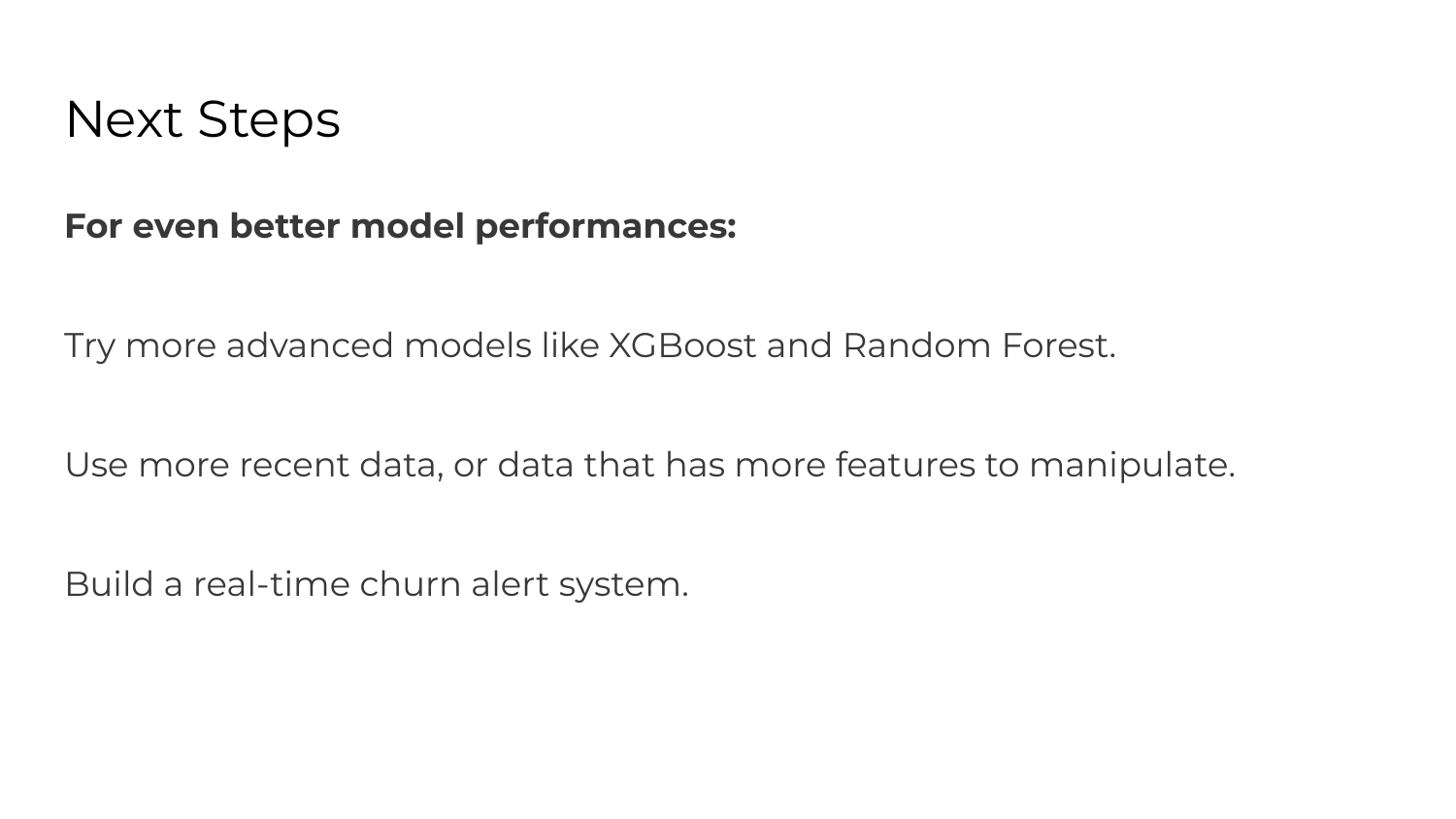

# Next Steps
For even better model performances:

Try more advanced models like XGBoost and Random Forest.

Use more recent data, or data that has more features to manipulate.

Build a real-time churn alert system.